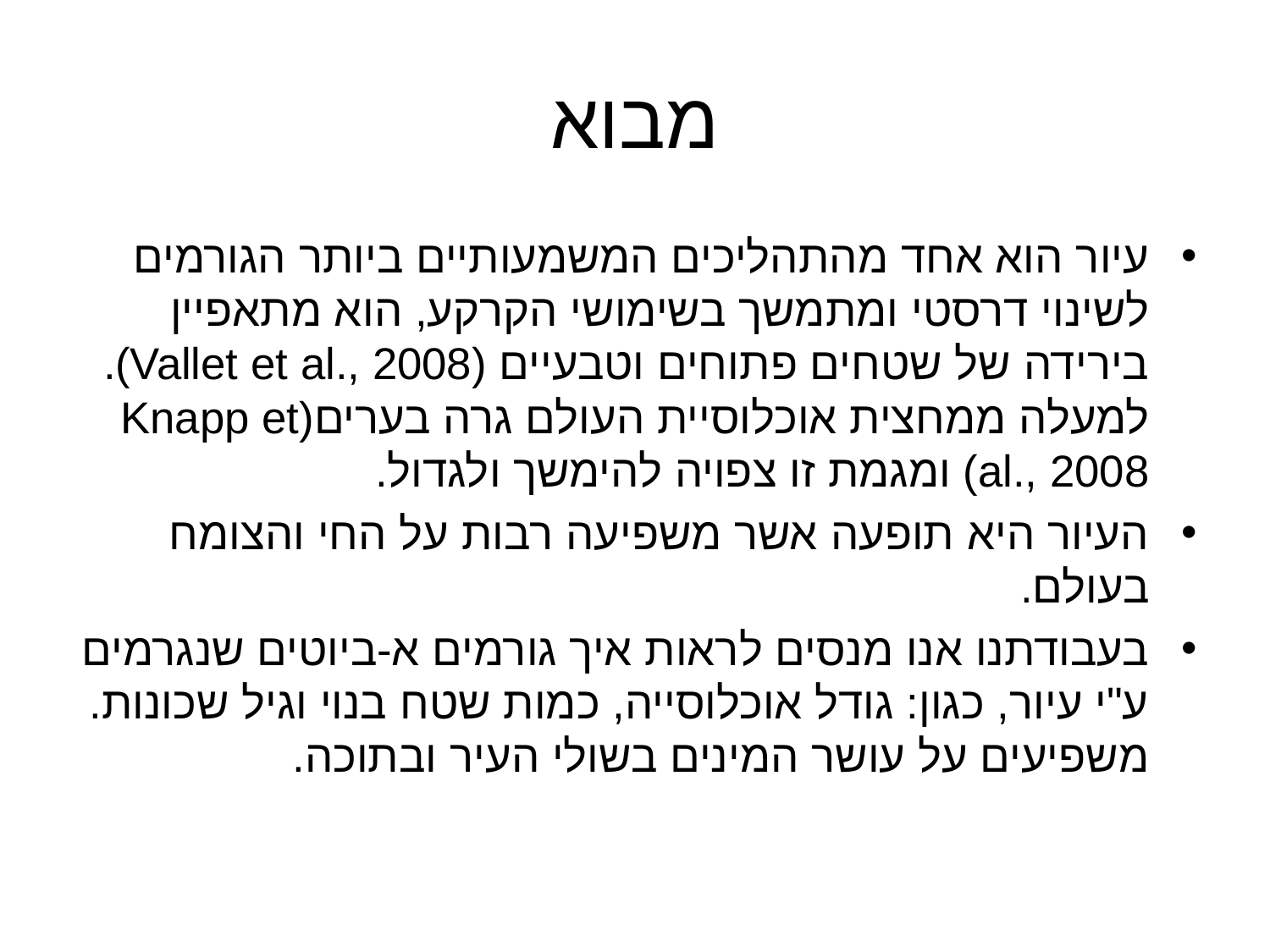

# מבוא
עיור הוא אחד מהתהליכים המשמעותיים ביותר הגורמים לשינוי דרסטי ומתמשך בשימושי הקרקע, הוא מתאפיין בירידה של שטחים פתוחים וטבעיים (Vallet et al., 2008). למעלה ממחצית אוכלוסיית העולם גרה בערים(Knapp et al., 2008) ומגמת זו צפויה להימשך ולגדול.
העיור היא תופעה אשר משפיעה רבות על החי והצומח בעולם.
בעבודתנו אנו מנסים לראות איך גורמים א-ביוטים שנגרמים ע"י עיור, כגון: גודל אוכלוסייה, כמות שטח בנוי וגיל שכונות. משפיעים על עושר המינים בשולי העיר ובתוכה.